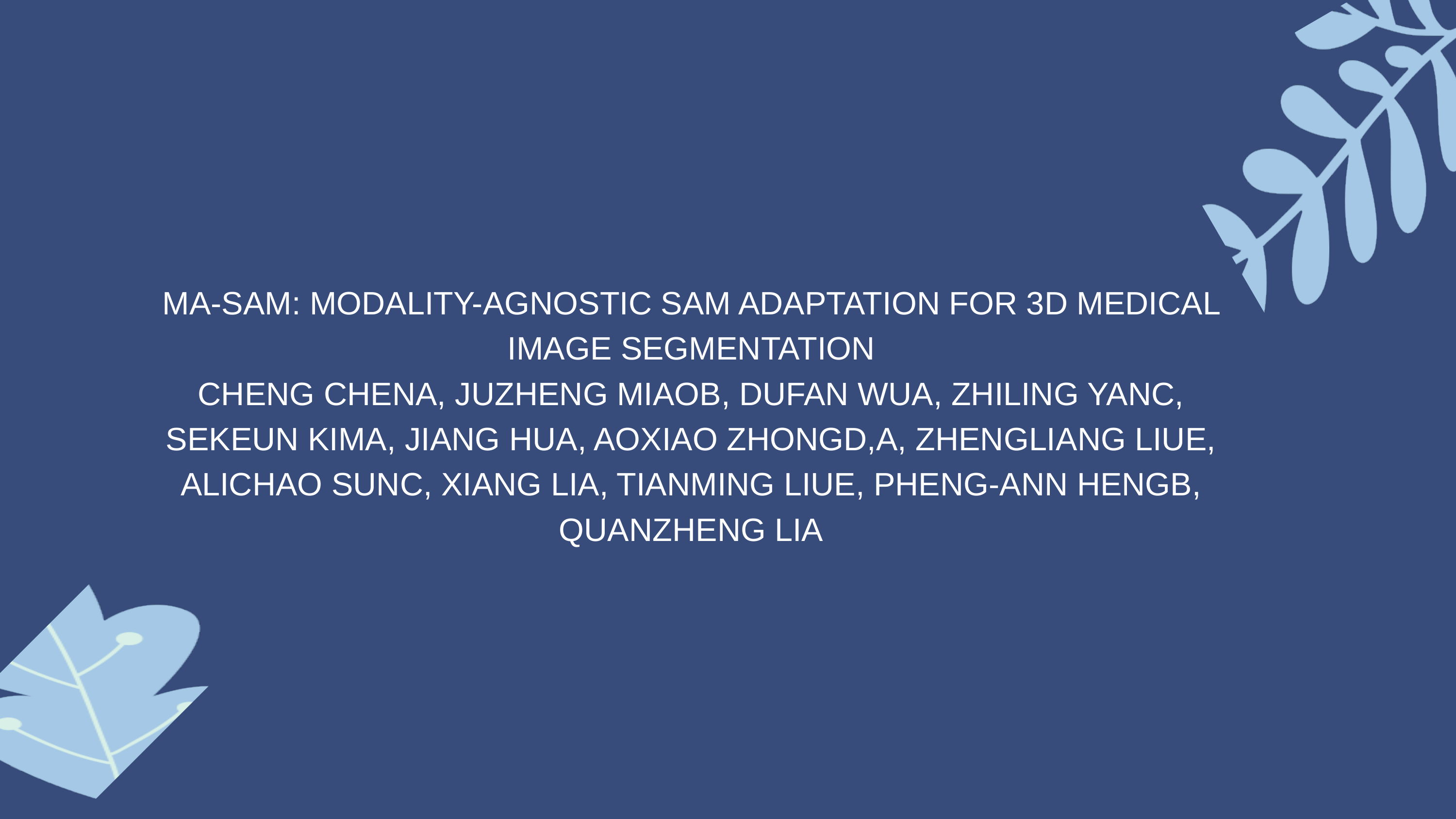

MA-SAM: MODALITY-AGNOSTIC SAM ADAPTATION FOR 3D MEDICAL IMAGE SEGMENTATION
CHENG CHENA, JUZHENG MIAOB, DUFAN WUA, ZHILING YANC, SEKEUN KIMA, JIANG HUA, AOXIAO ZHONGD,A, ZHENGLIANG LIUE, ALICHAO SUNC, XIANG LIA, TIANMING LIUE, PHENG-ANN HENGB, QUANZHENG LIA